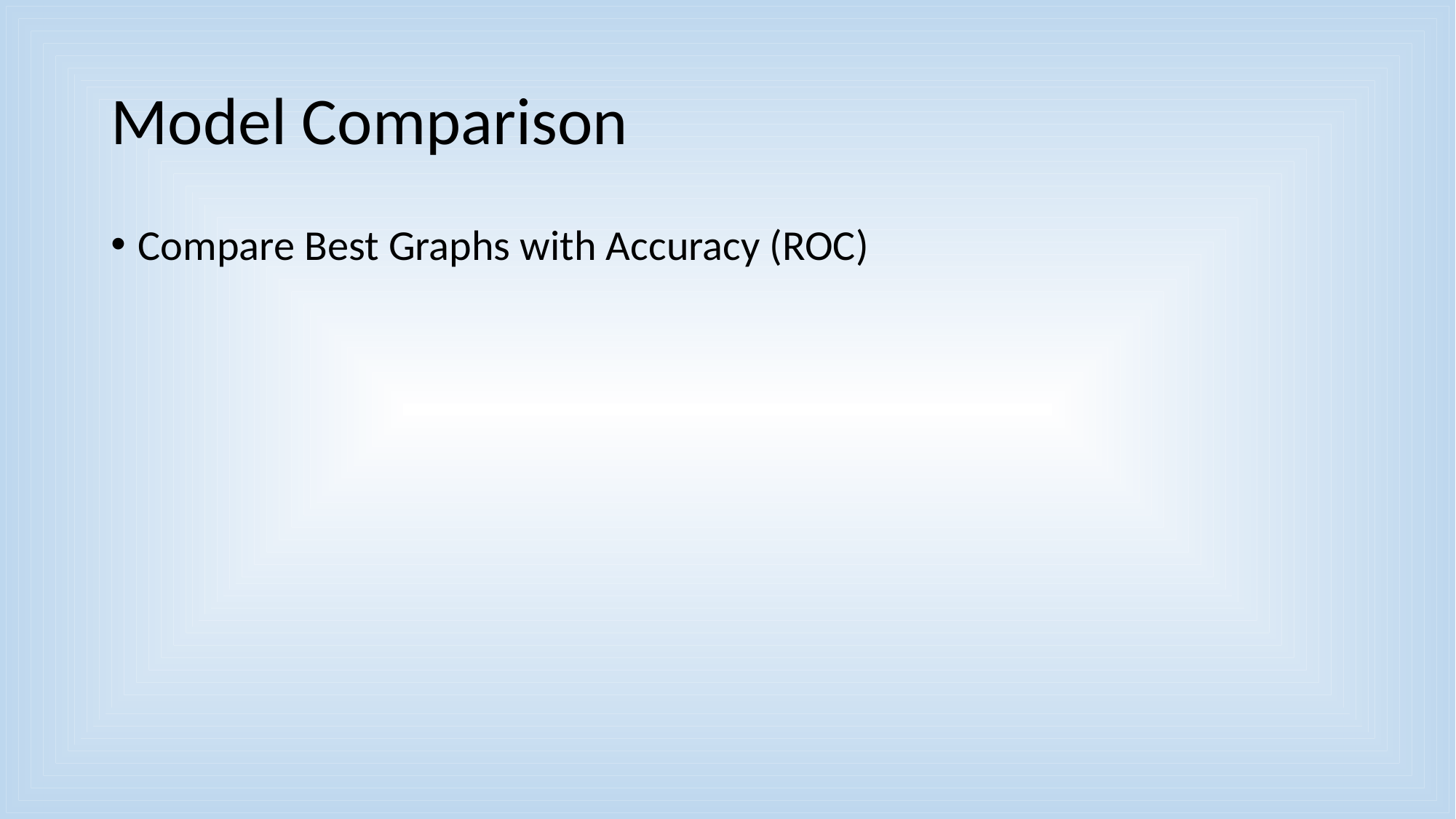

# Model Comparison
Compare Best Graphs with Accuracy (ROC)